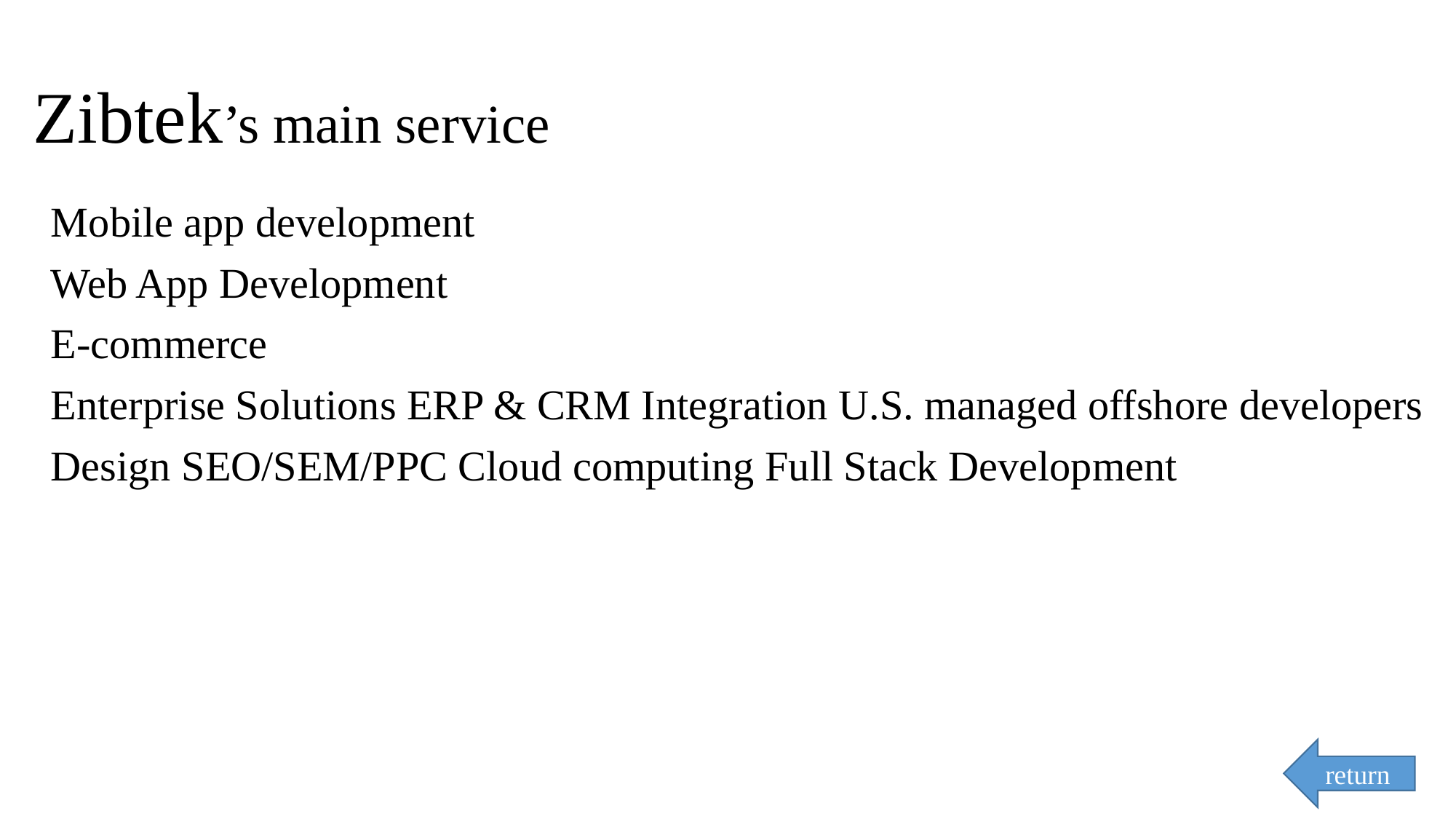

# Zibtek’s main service
Mobile app development
Web App Development
E-commerce
Enterprise Solutions ERP & CRM Integration U.S. managed offshore developers
Design SEO/SEM/PPC Cloud computing Full Stack Development
return